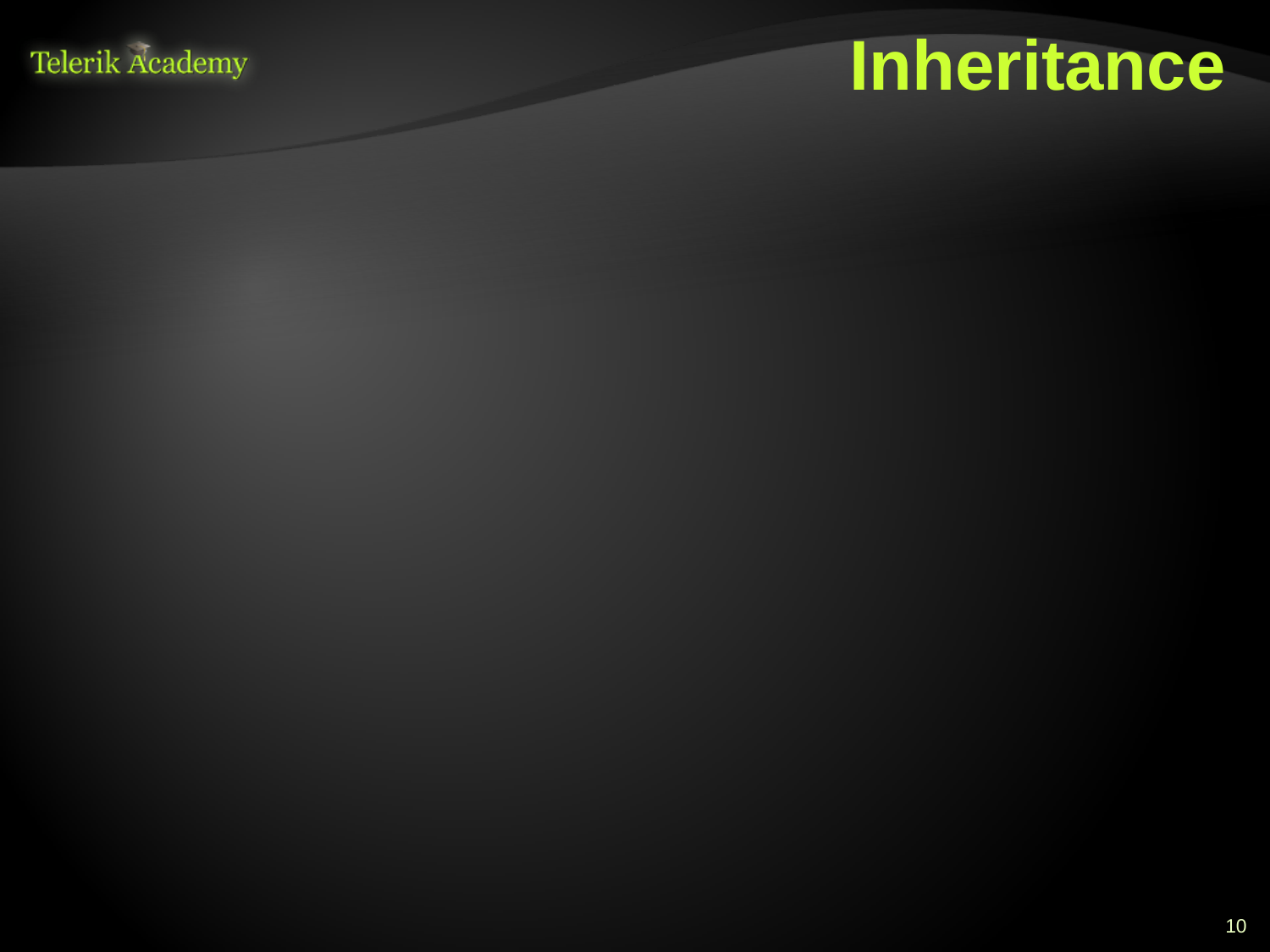

# Inheritance
Inheritance implicitly gains all members from another class
All fields, methods, properties, events, …
Some members could be inaccessible (hidden)
The class whose methods are inherited is called base (parent) class
The class that gains new functionality is called derived (child) class
10